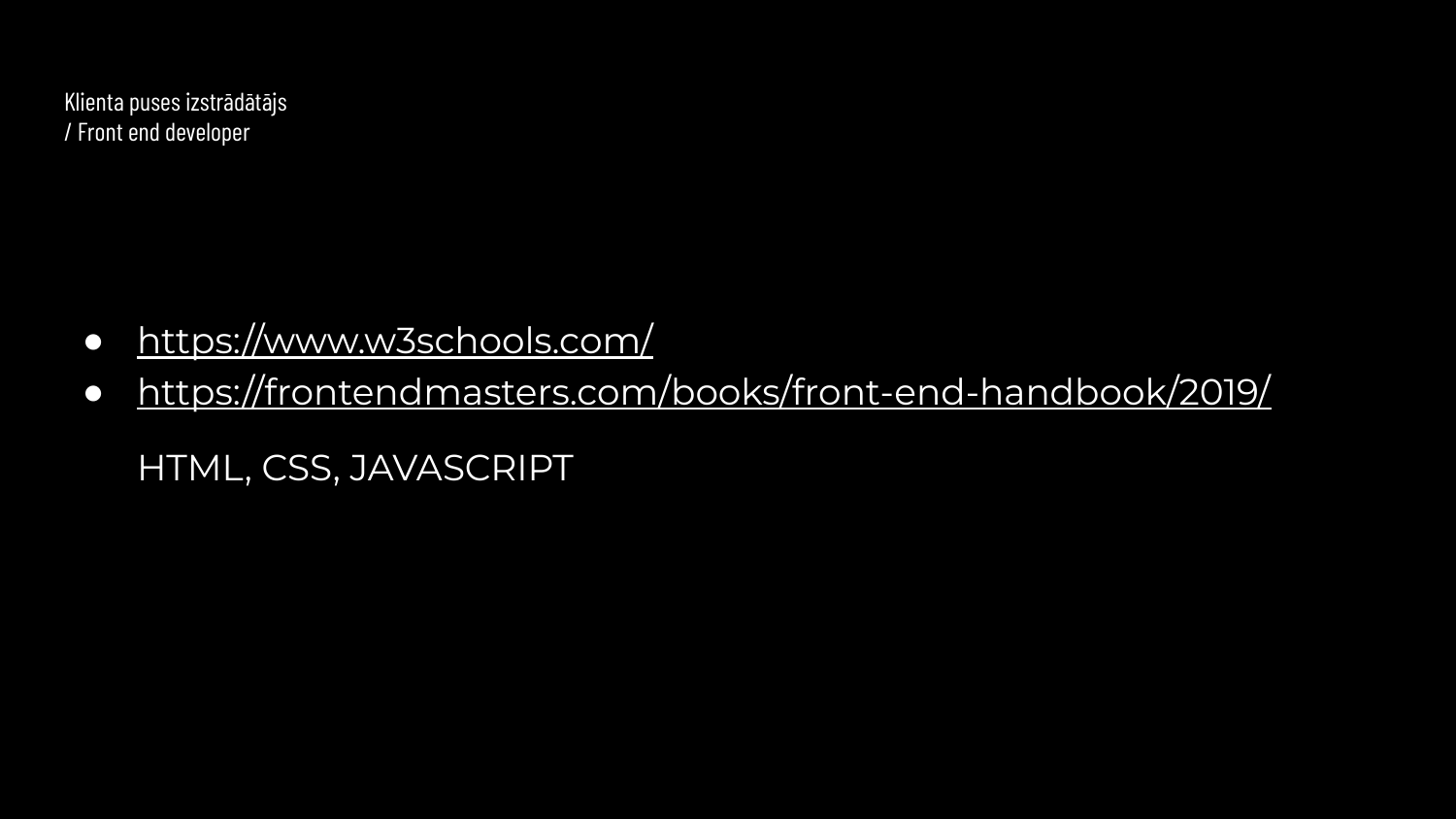

# Klienta puses izstrādātājs
/ Front end developer
https://www.w3schools.com/
https://frontendmasters.com/books/front-end-handbook/2019/
HTML, CSS, JAVASCRIPT